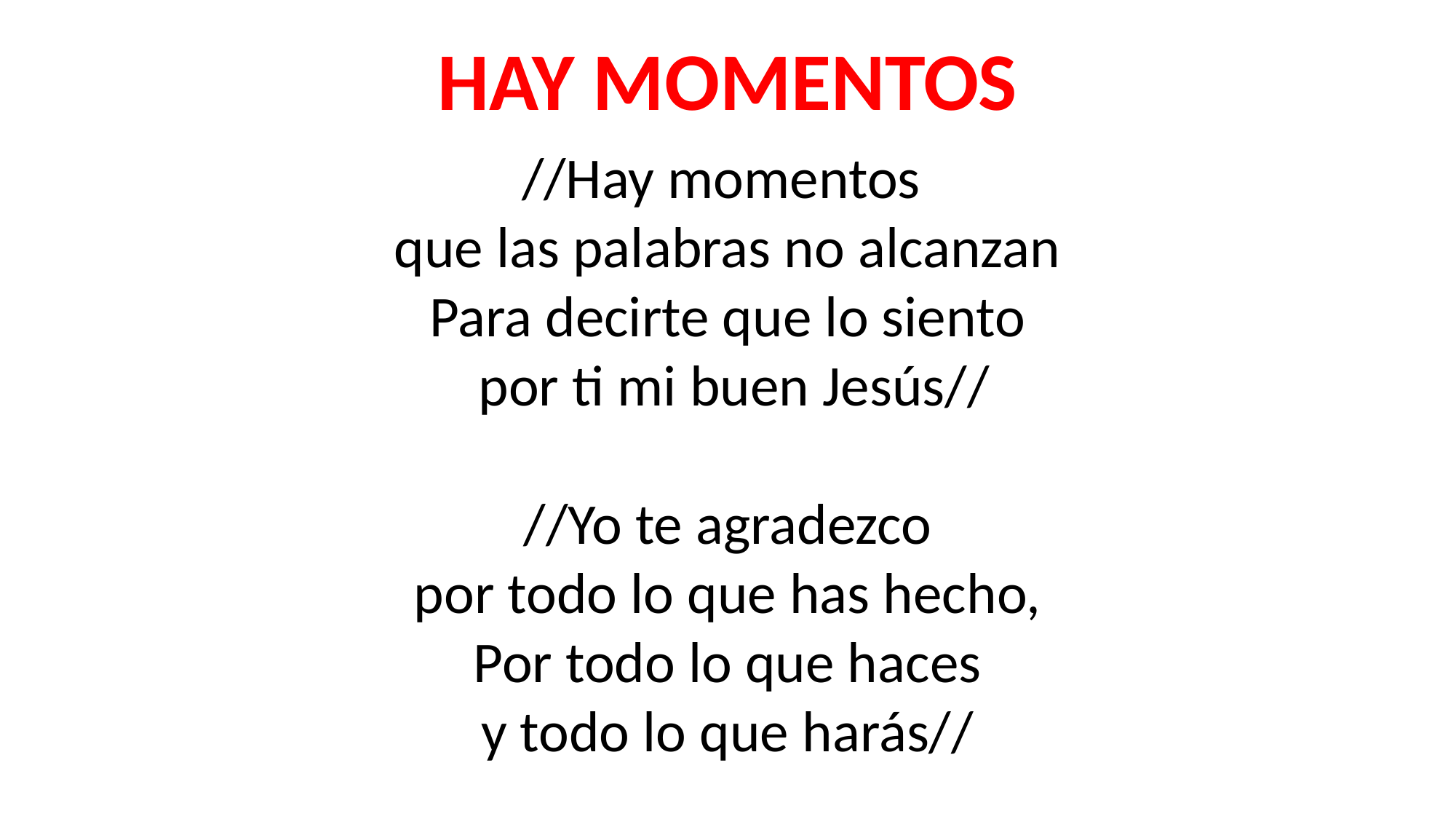

HAY MOMENTOS
//Hay momentos
que las palabras no alcanzan
Para decirte que lo siento
 por ti mi buen Jesús//

//Yo te agradezco
por todo lo que has hecho,
Por todo lo que haces
y todo lo que harás//